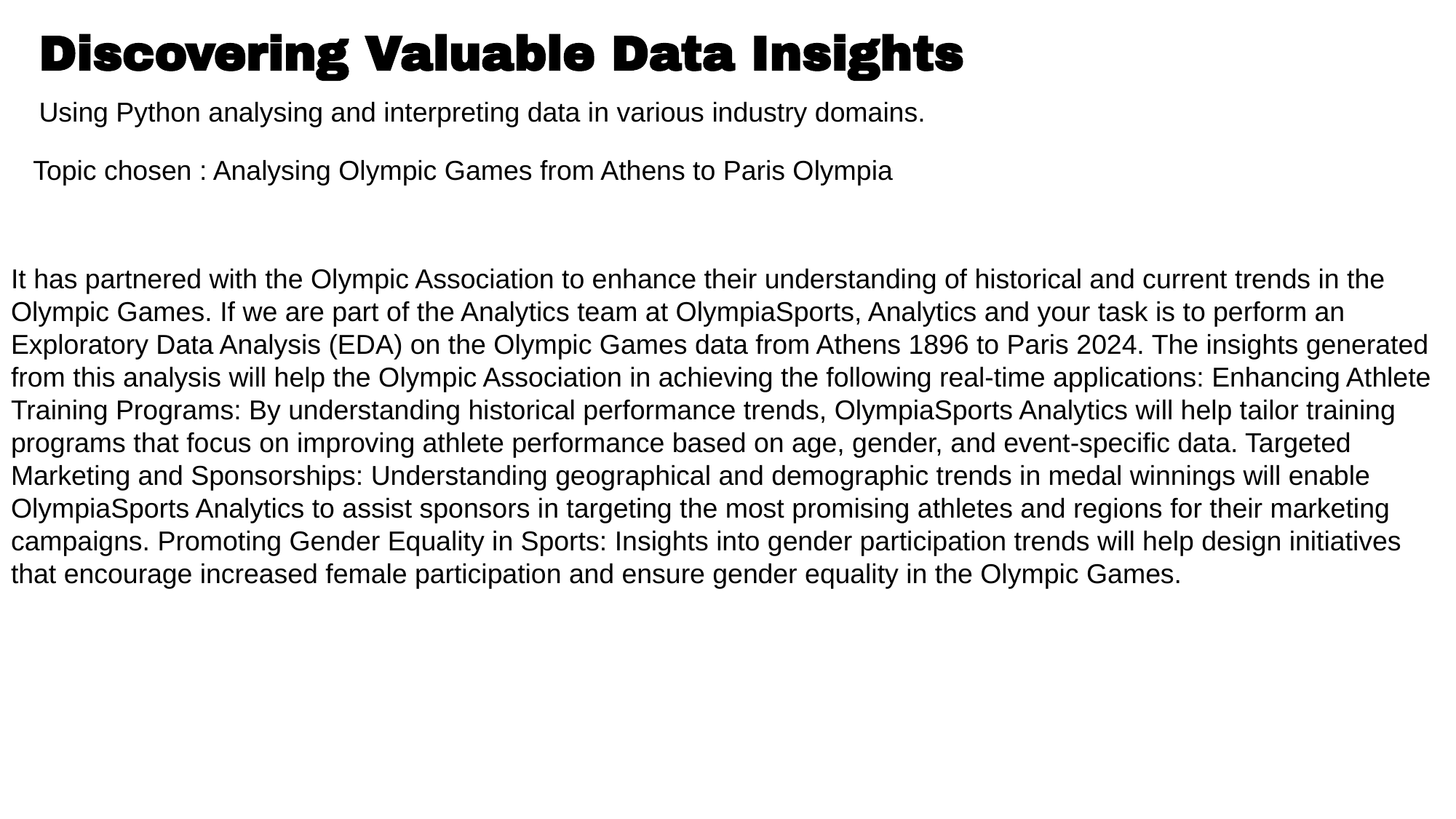

# Discovering Valuable Data Insights
Using Python analysing and interpreting data in various industry domains.
Topic chosen : Analysing Olympic Games from Athens to Paris Olympia
It has partnered with the Olympic Association to enhance their understanding of historical and current trends in the Olympic Games. If we are part of the Analytics team at OlympiaSports, Analytics and your task is to perform an Exploratory Data Analysis (EDA) on the Olympic Games data from Athens 1896 to Paris 2024. The insights generated from this analysis will help the Olympic Association in achieving the following real-time applications: Enhancing Athlete Training Programs: By understanding historical performance trends, OlympiaSports Analytics will help tailor training programs that focus on improving athlete performance based on age, gender, and event-specific data. Targeted Marketing and Sponsorships: Understanding geographical and demographic trends in medal winnings will enable OlympiaSports Analytics to assist sponsors in targeting the most promising athletes and regions for their marketing campaigns. Promoting Gender Equality in Sports: Insights into gender participation trends will help design initiatives that encourage increased female participation and ensure gender equality in the Olympic Games.